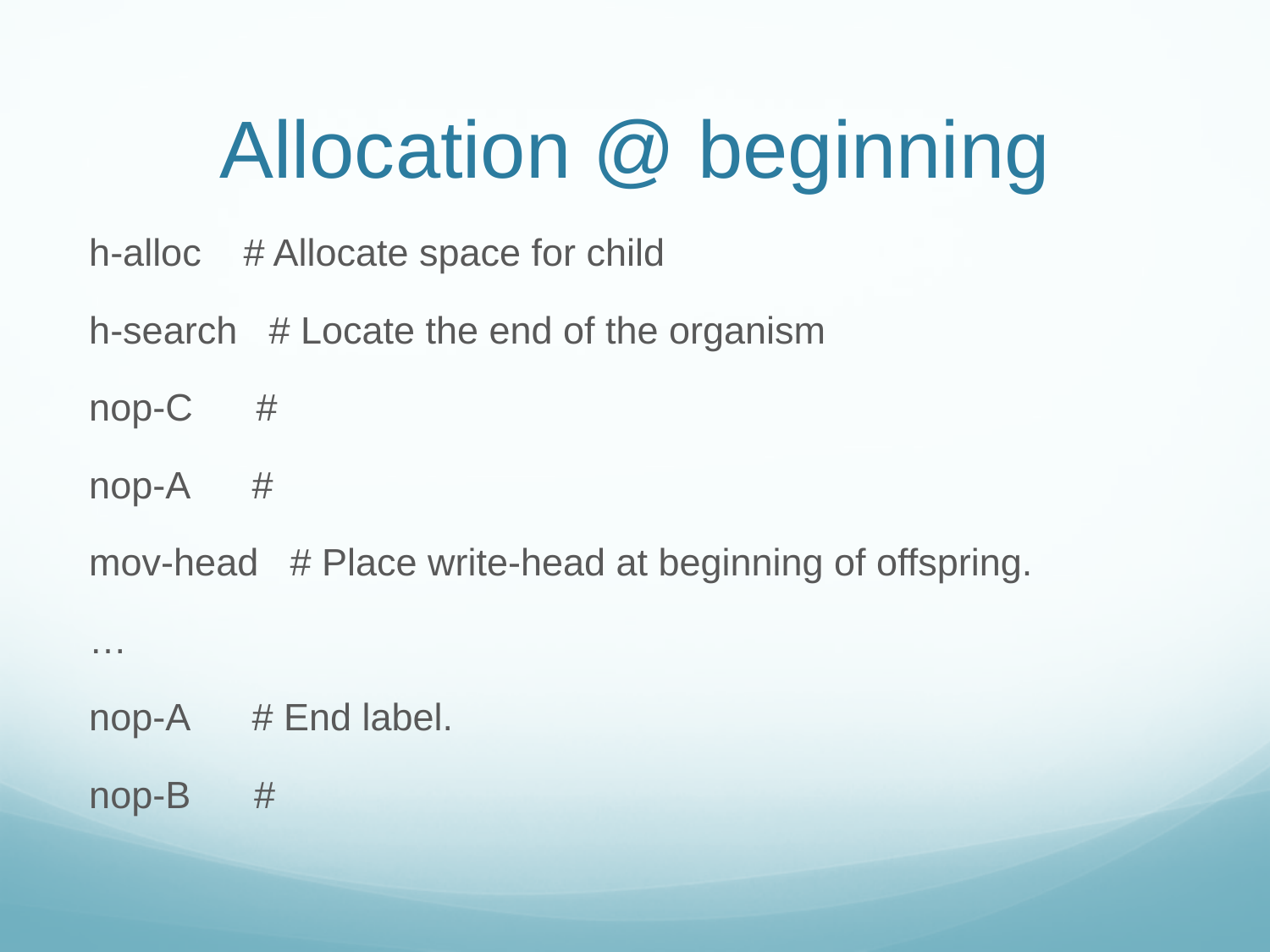

# Allocation @ beginning
h-alloc    # Allocate space for child
h-search   # Locate the end of the organism
nop-C      #
nop-A      #
mov-head   # Place write-head at beginning of offspring.
…
nop-A      # End label.
nop-B      #